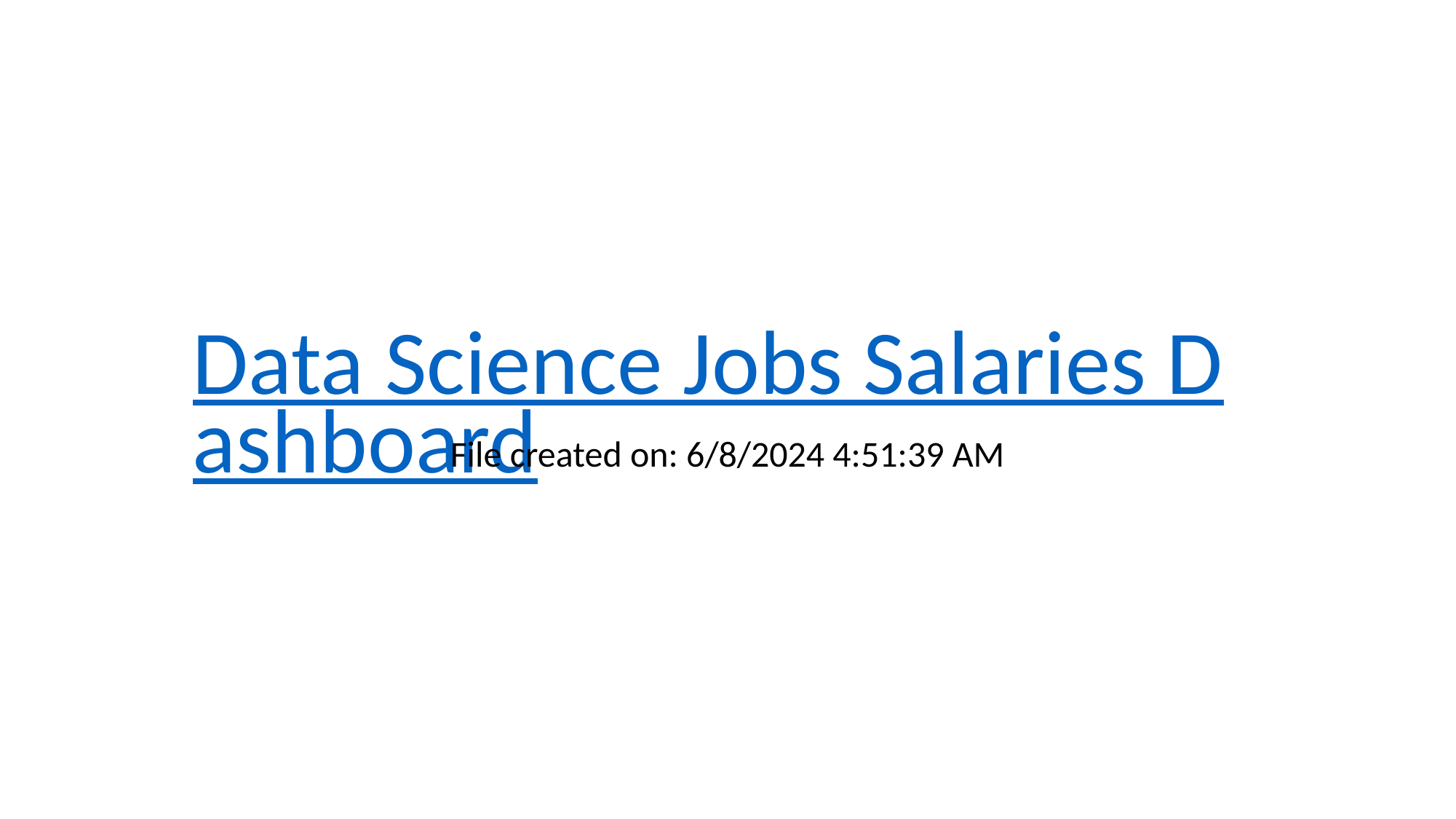

# Data Science Jobs Salaries Dashboard
File created on: 6/8/2024 4:51:39 AM